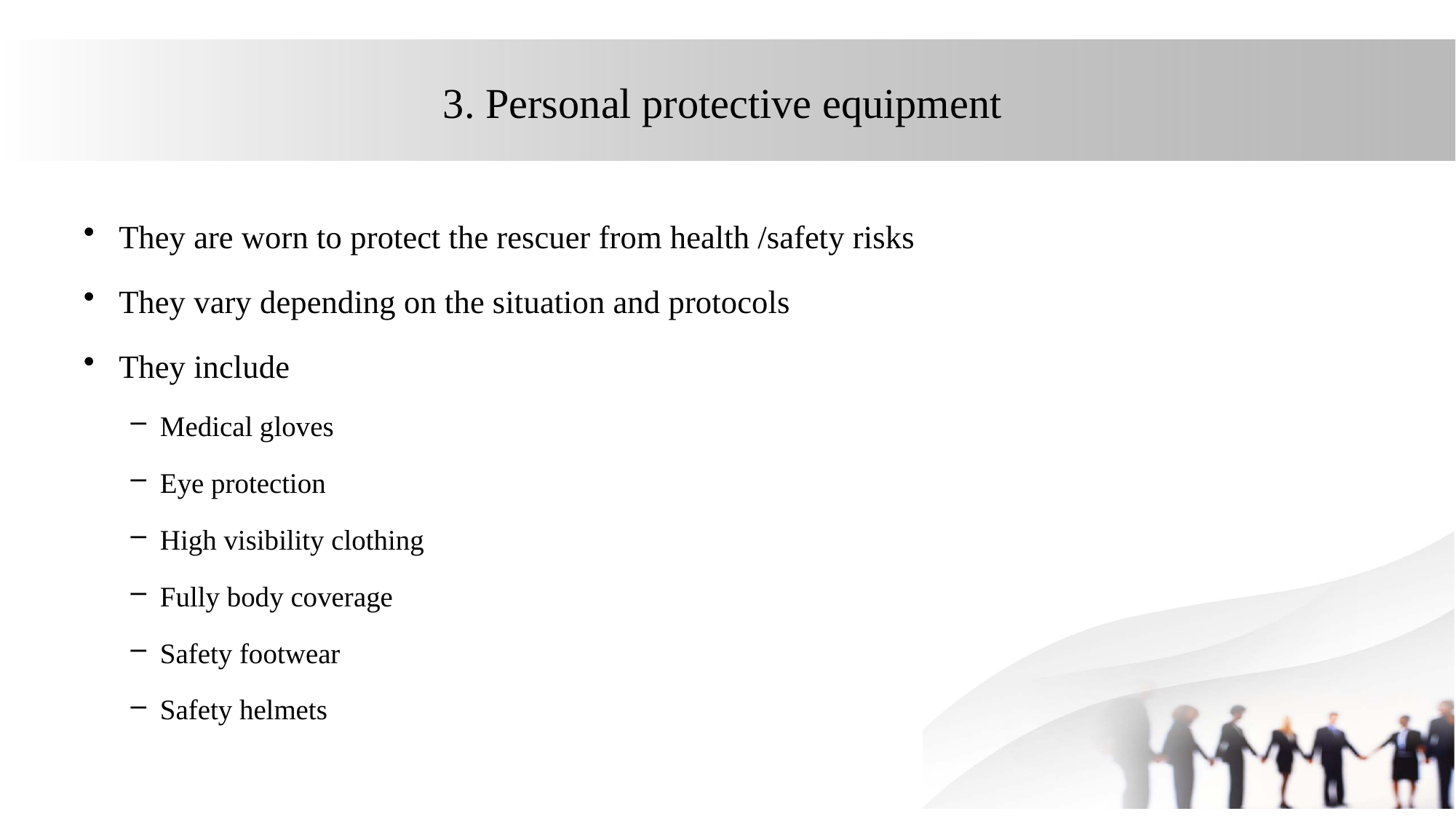

# 3. Personal protective equipment
They are worn to protect the rescuer from health /safety risks
They vary depending on the situation and protocols
They include
Medical gloves
Eye protection
High visibility clothing
Fully body coverage
Safety footwear
Safety helmets